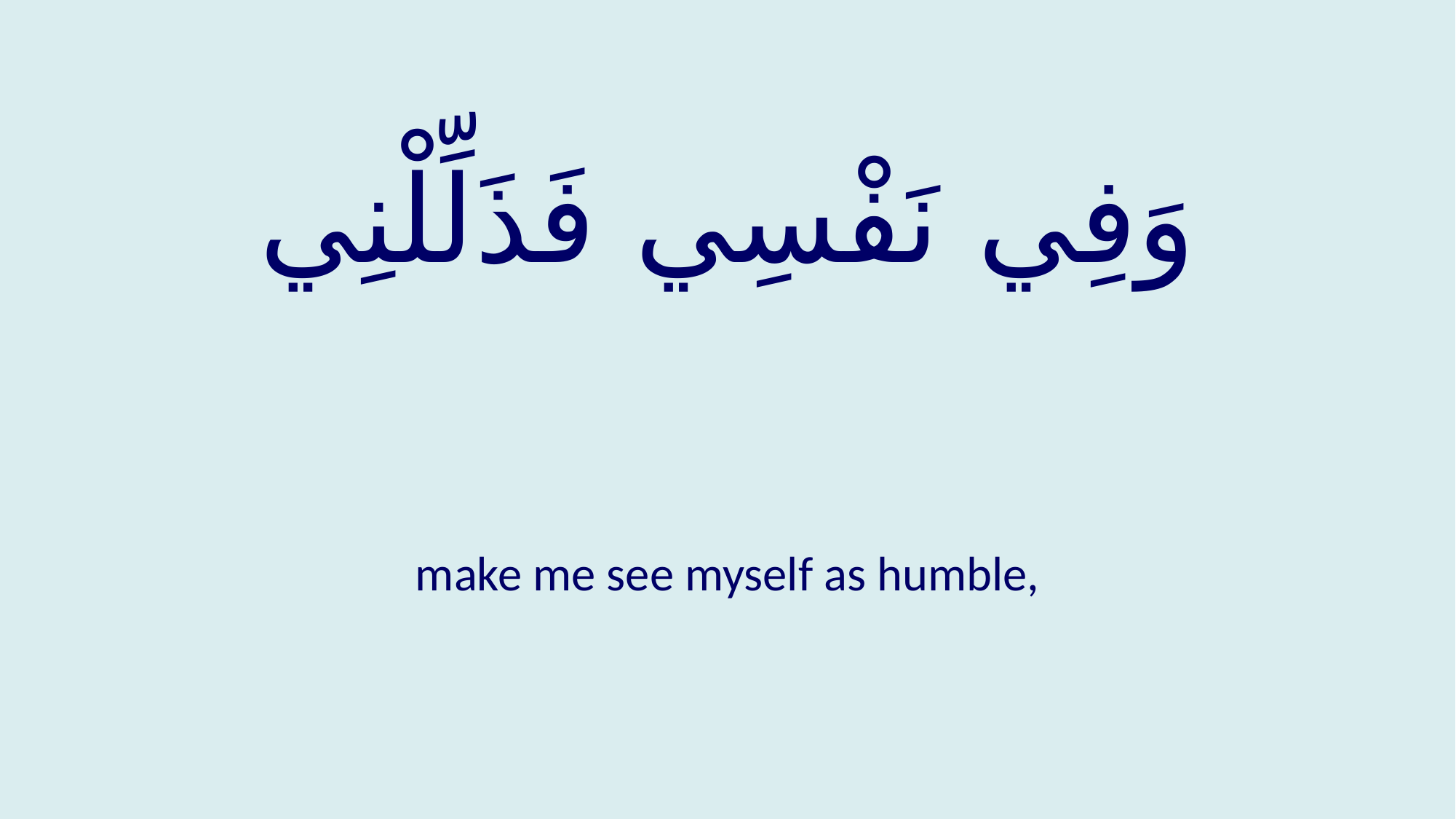

# وَفِي نَفْسِي فَذَلِّلْنِي
make me see myself as humble,